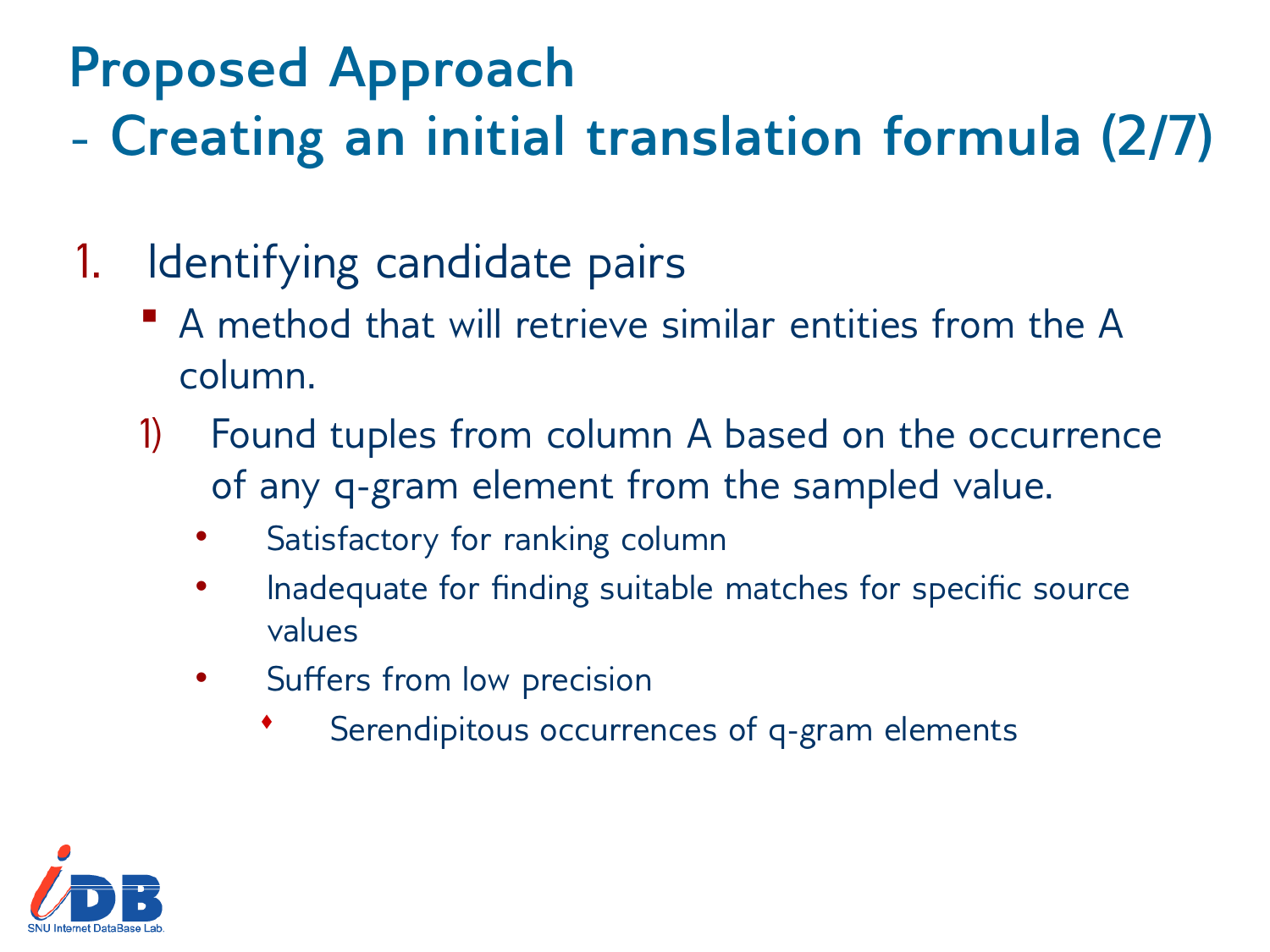

# Proposed Approach - Creating an initial translation formula (2/7)
Identifying candidate pairs
A method that will retrieve similar entities from the A column.
Found tuples from column A based on the occurrence of any q-gram element from the sampled value.
Satisfactory for ranking column
Inadequate for finding suitable matches for specific source values
Suffers from low precision
Serendipitous occurrences of q-gram elements